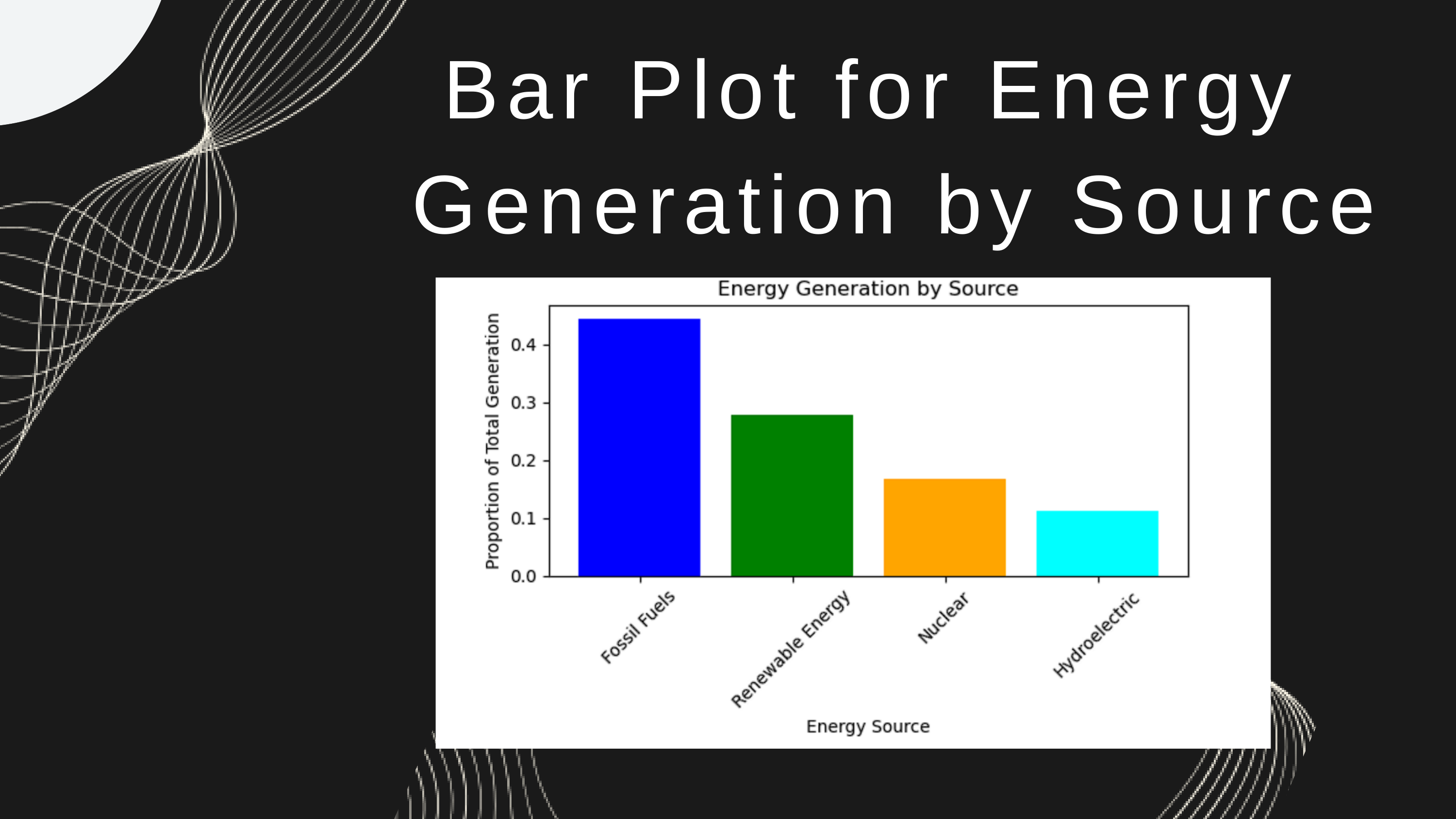

Bar Plot for Energy Generation by Source